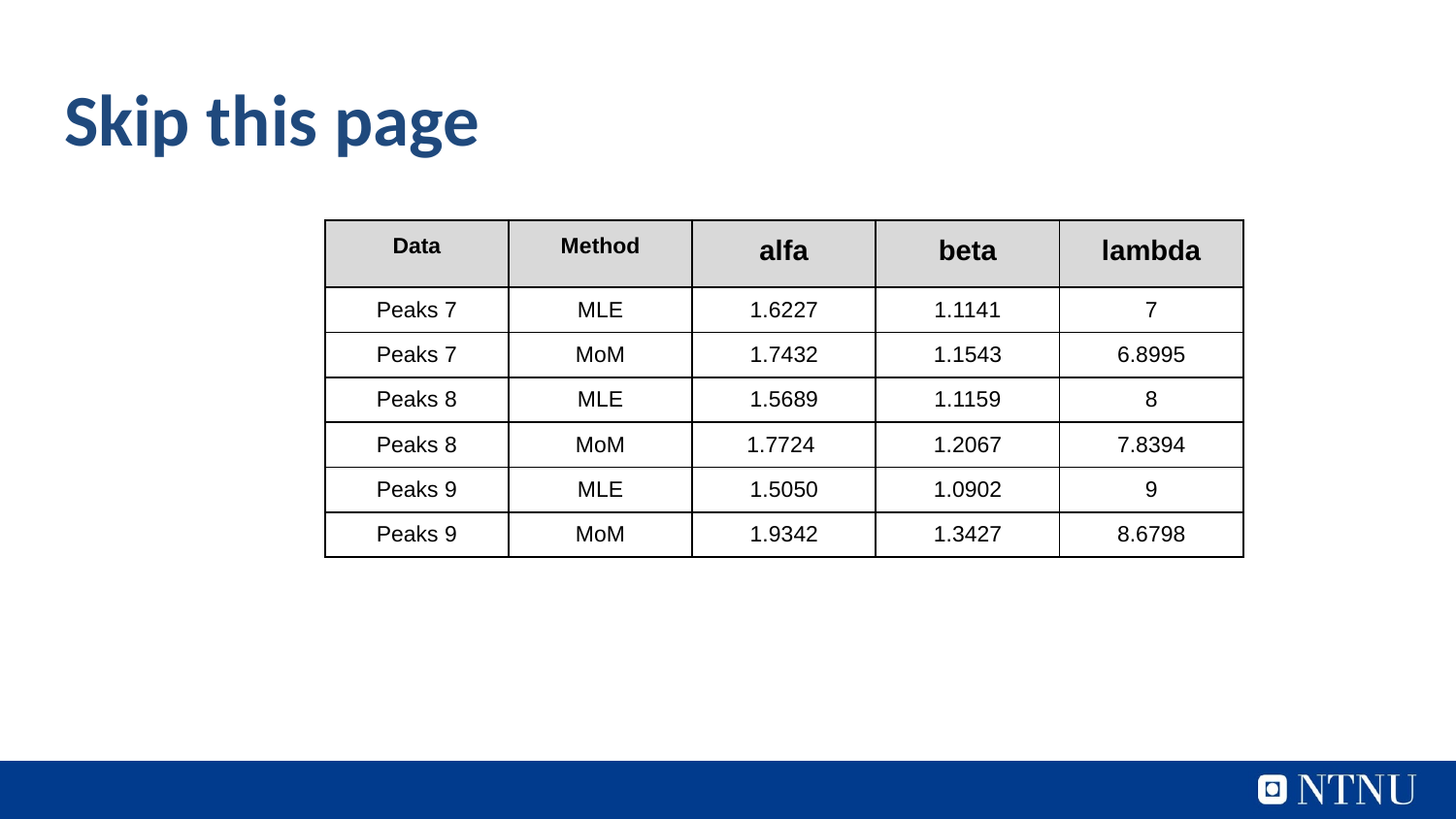

# Skip this page
| Data | Method | alfa | beta | lambda |
| --- | --- | --- | --- | --- |
| Peaks 7 | MLE | 1.6227 | 1.1141 | 7 |
| Peaks 7 | MoM | 1.7432 | 1.1543 | 6.8995 |
| Peaks 8 | MLE | 1.5689 | 1.1159 | 8 |
| Peaks 8 | MoM | 1.7724 | 1.2067 | 7.8394 |
| Peaks 9 | MLE | 1.5050 | 1.0902 | 9 |
| Peaks 9 | MoM | 1.9342 | 1.3427 | 8.6798 |